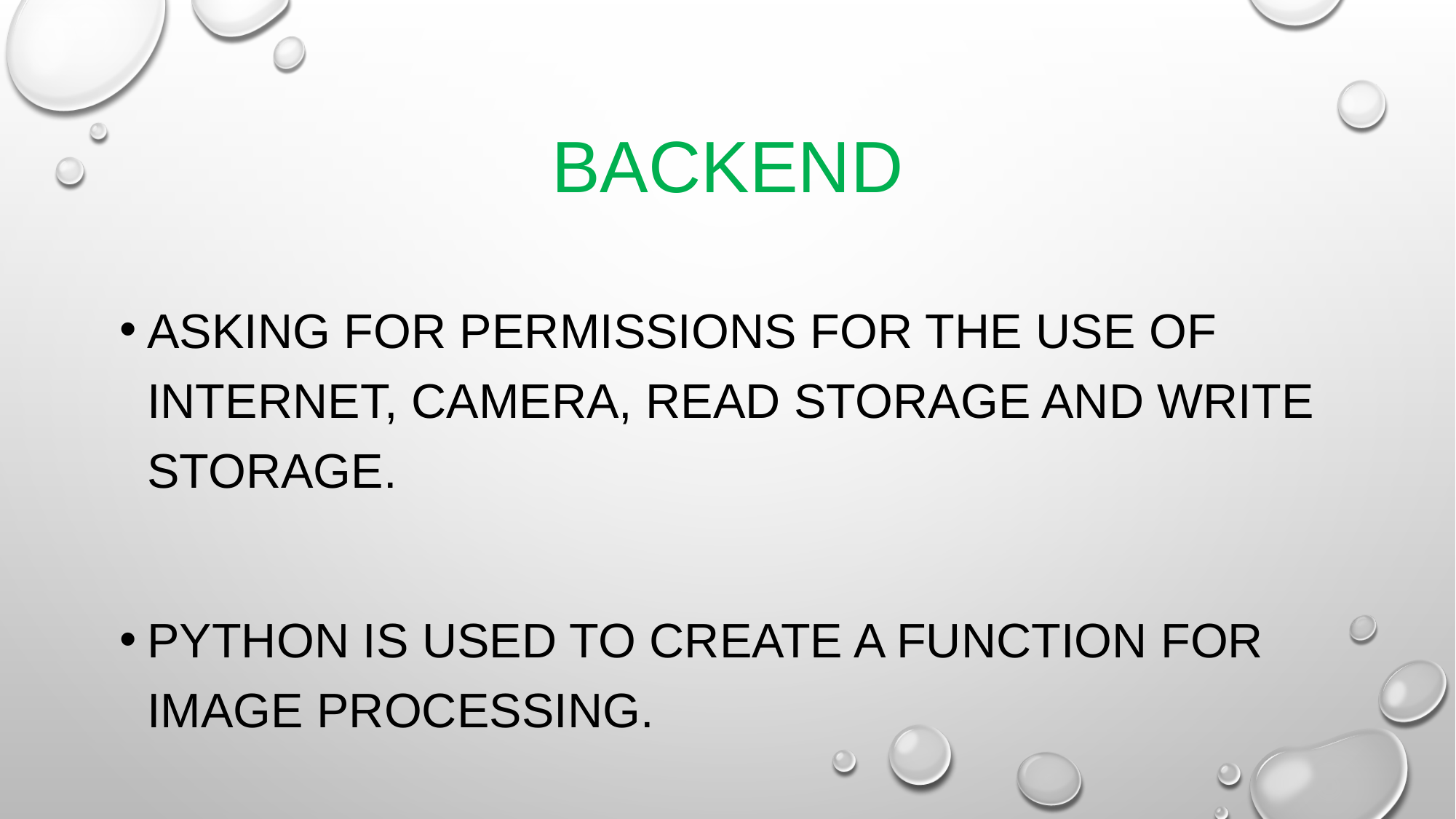

# Backend
Asking for permissions for the use of Internet, Camera, read storage and write storage.

Python is used to create a function for Image processing.